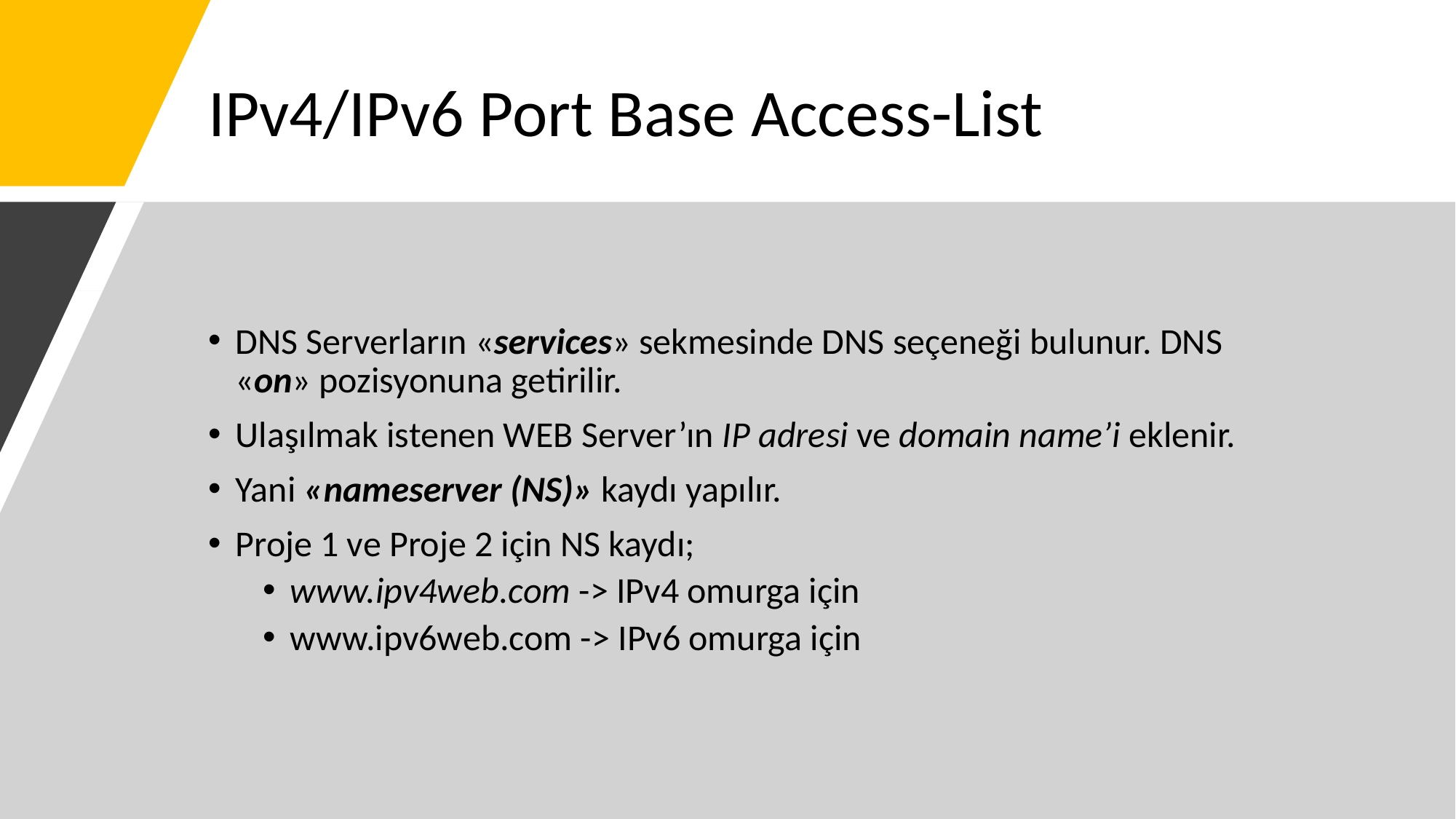

# IPv4/IPv6 Port Base Access-List

DNS Serverların «services» sekmesinde DNS seçeneği bulunur. DNS «on» pozisyonuna getirilir.
Ulaşılmak istenen WEB Server’ın IP adresi ve domain name’i eklenir.
Yani «nameserver (NS)» kaydı yapılır.
Proje 1 ve Proje 2 için NS kaydı;
www.ipv4web.com -> IPv4 omurga için
www.ipv6web.com -> IPv6 omurga için